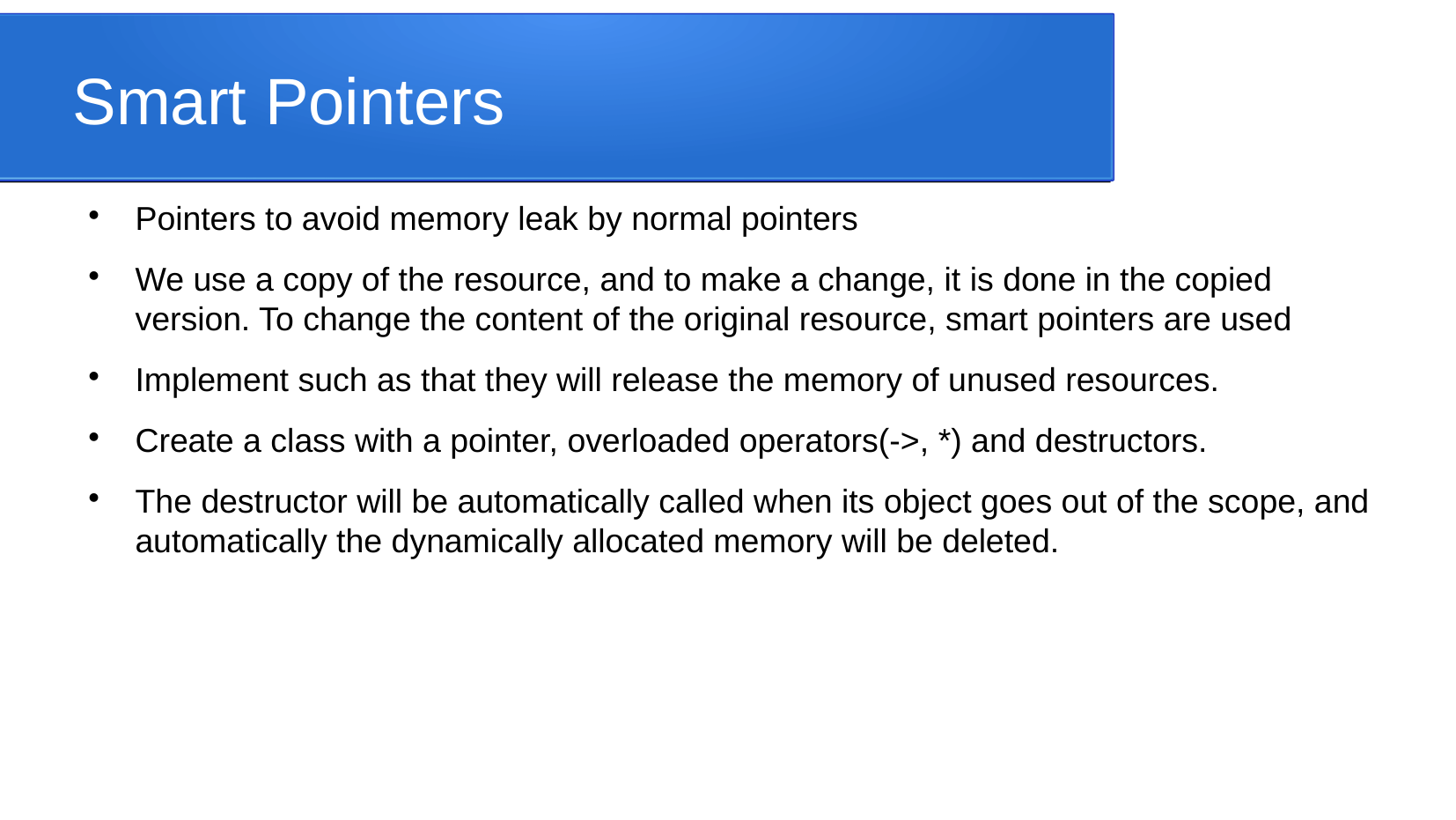

Smart Pointers
Pointers to avoid memory leak by normal pointers
We use a copy of the resource, and to make a change, it is done in the copied version. To change the content of the original resource, smart pointers are used
Implement such as that they will release the memory of unused resources.
Create a class with a pointer, overloaded operators(->, *) and destructors.
The destructor will be automatically called when its object goes out of the scope, and automatically the dynamically allocated memory will be deleted.